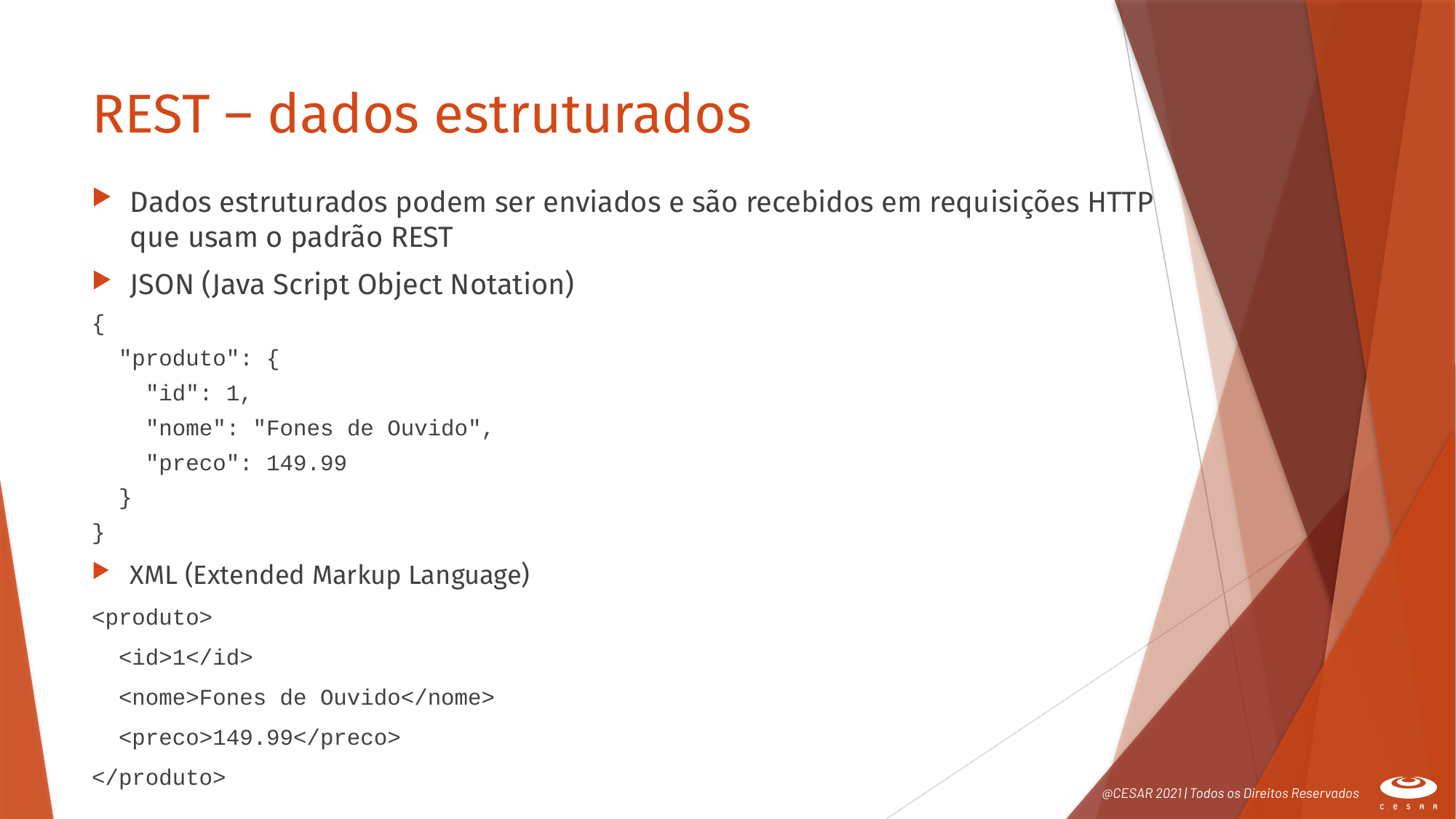

# REST – dados estruturados
Dados estruturados podem ser enviados e são recebidos em requisições HTTP que usam o padrão REST
JSON (Java Script Object Notation)
{
  "produto": {
    "id": 1,
    "nome": "Fones de Ouvido",
    "preco": 149.99
  }
}
XML (Extended Markup Language)
<produto>
  <id>1</id>
  <nome>Fones de Ouvido</nome>
  <preco>149.99</preco>
</produto>